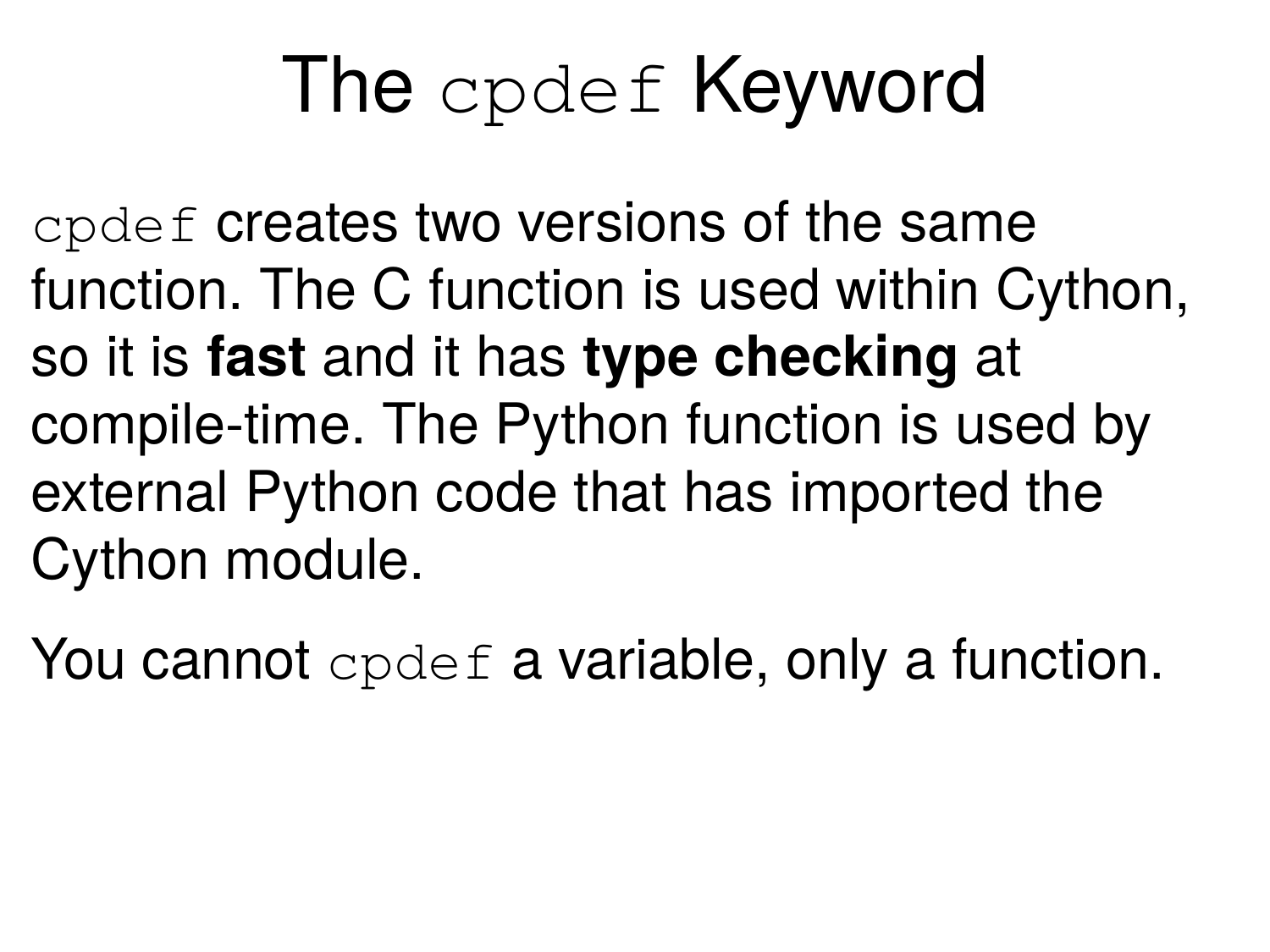

# The cpdef Keyword
cpdef creates two versions of the same function. The C function is used within Cython, so it is fast and it has type checking at compile-time. The Python function is used by external Python code that has imported the Cython module.
You cannot cpdef a variable, only a function.